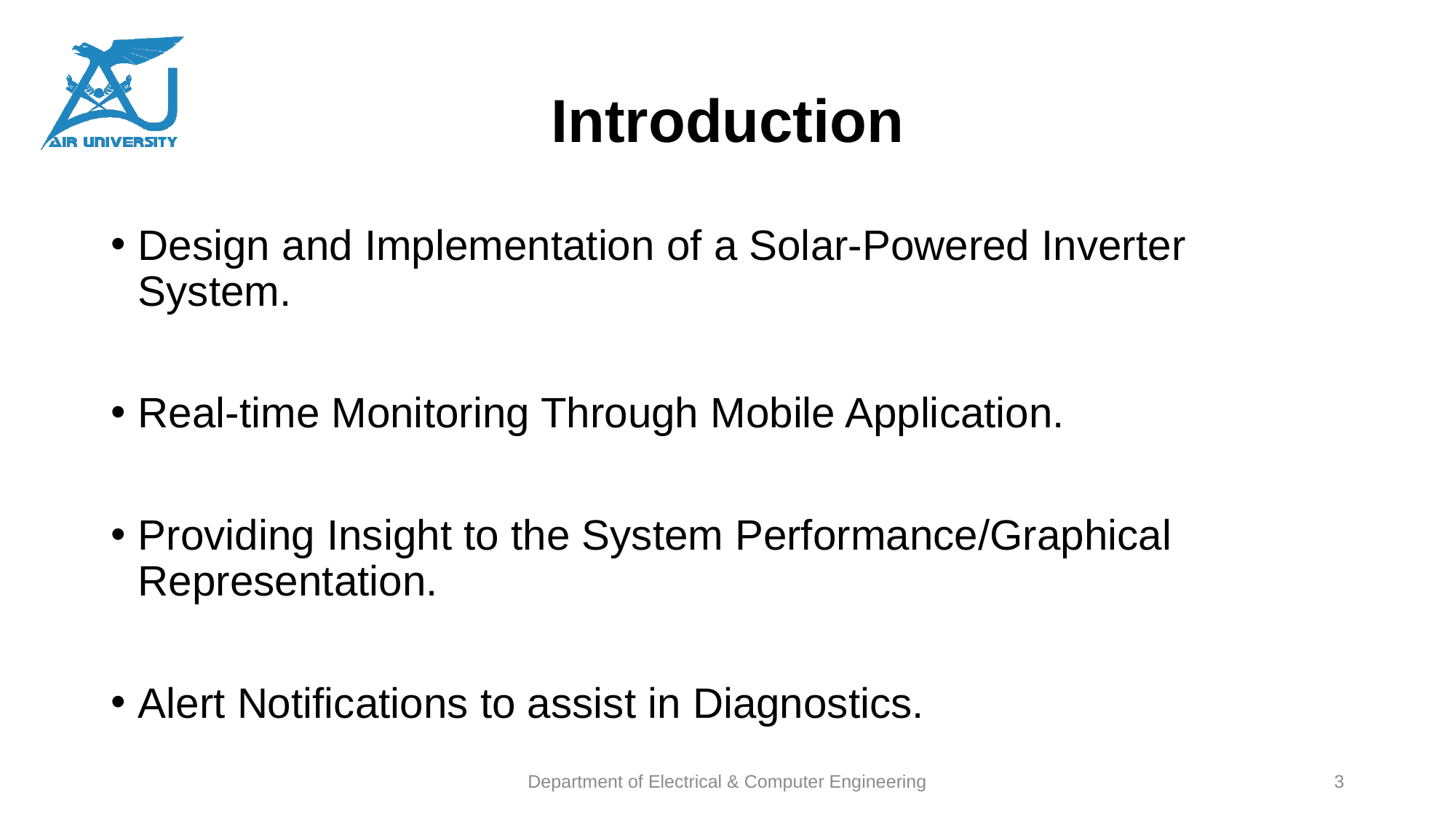

# Introduction
Design and Implementation of a Solar-Powered Inverter System.

Real-time Monitoring Through Mobile Application.

Providing Insight to the System Performance/Graphical Representation.

Alert Notifications to assist in Diagnostics.
Department of Electrical & Computer Engineering
3